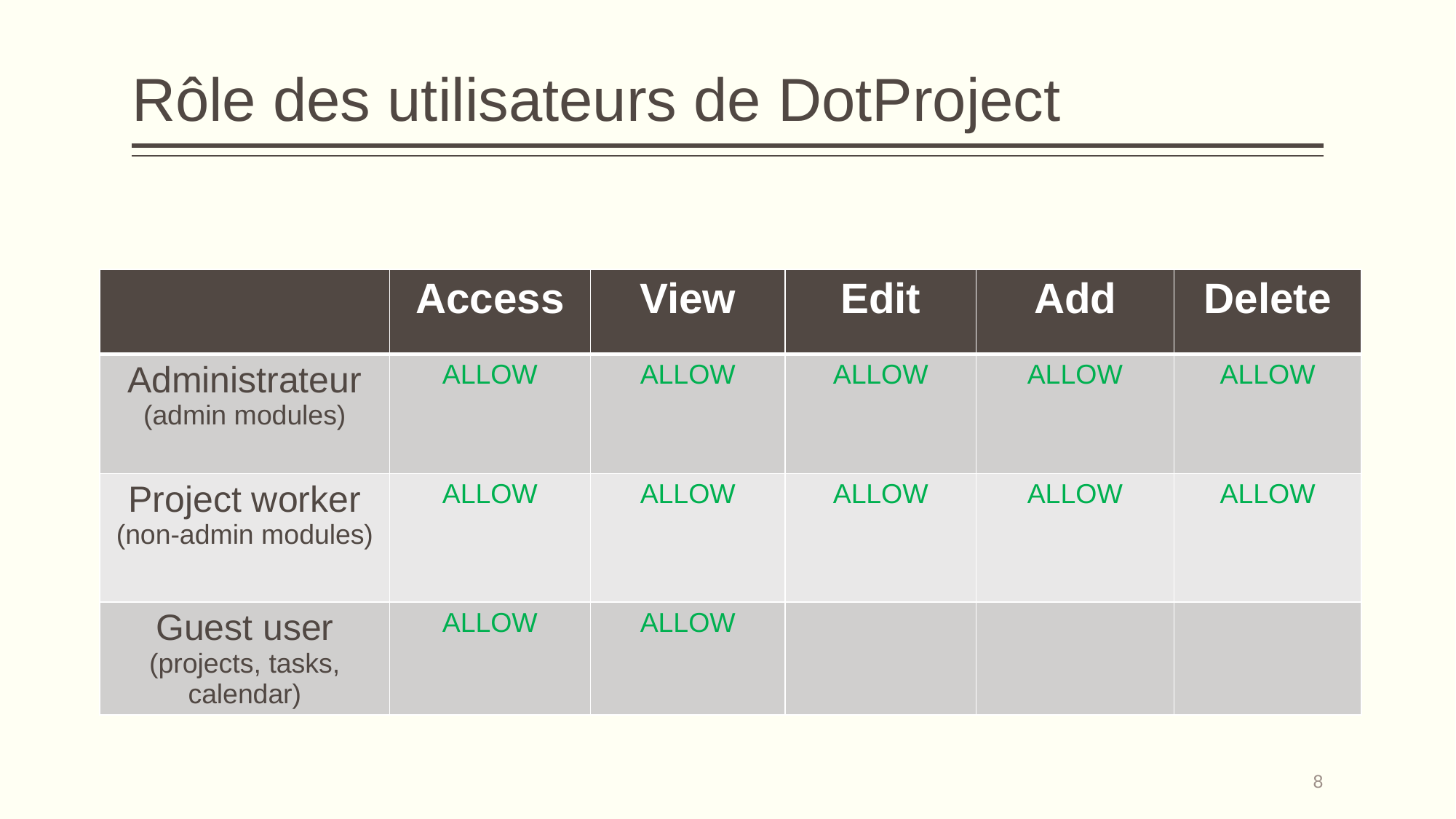

# Rôle des utilisateurs de DotProject
|  | Access | View | Edit | Add | Delete |
| --- | --- | --- | --- | --- | --- |
| Administrateur (admin modules) | ALLOW | ALLOW | ALLOW | ALLOW | ALLOW |
| Project worker (non-admin modules) | ALLOW | ALLOW | ALLOW | ALLOW | ALLOW |
| Guest user (projects, tasks, calendar) | ALLOW | ALLOW |  |  |  |
8